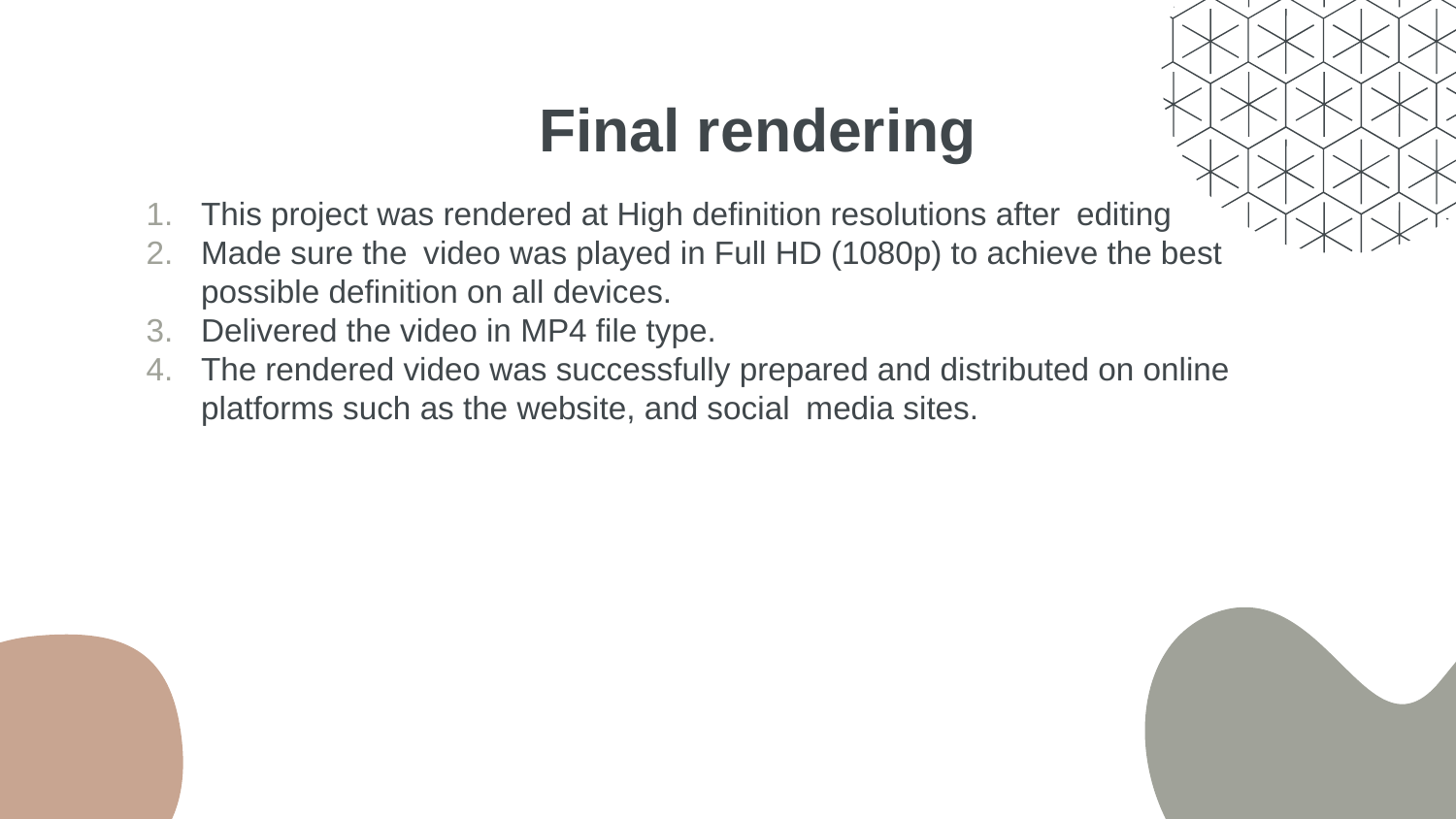

# Final rendering
This project was rendered at High definition resolutions after editing
Made sure the video was played in Full HD (1080p) to achieve the best possible definition on all devices.
Delivered the video in MP4 file type.
The rendered video was successfully prepared and distributed on online platforms such as the website, and social media sites.